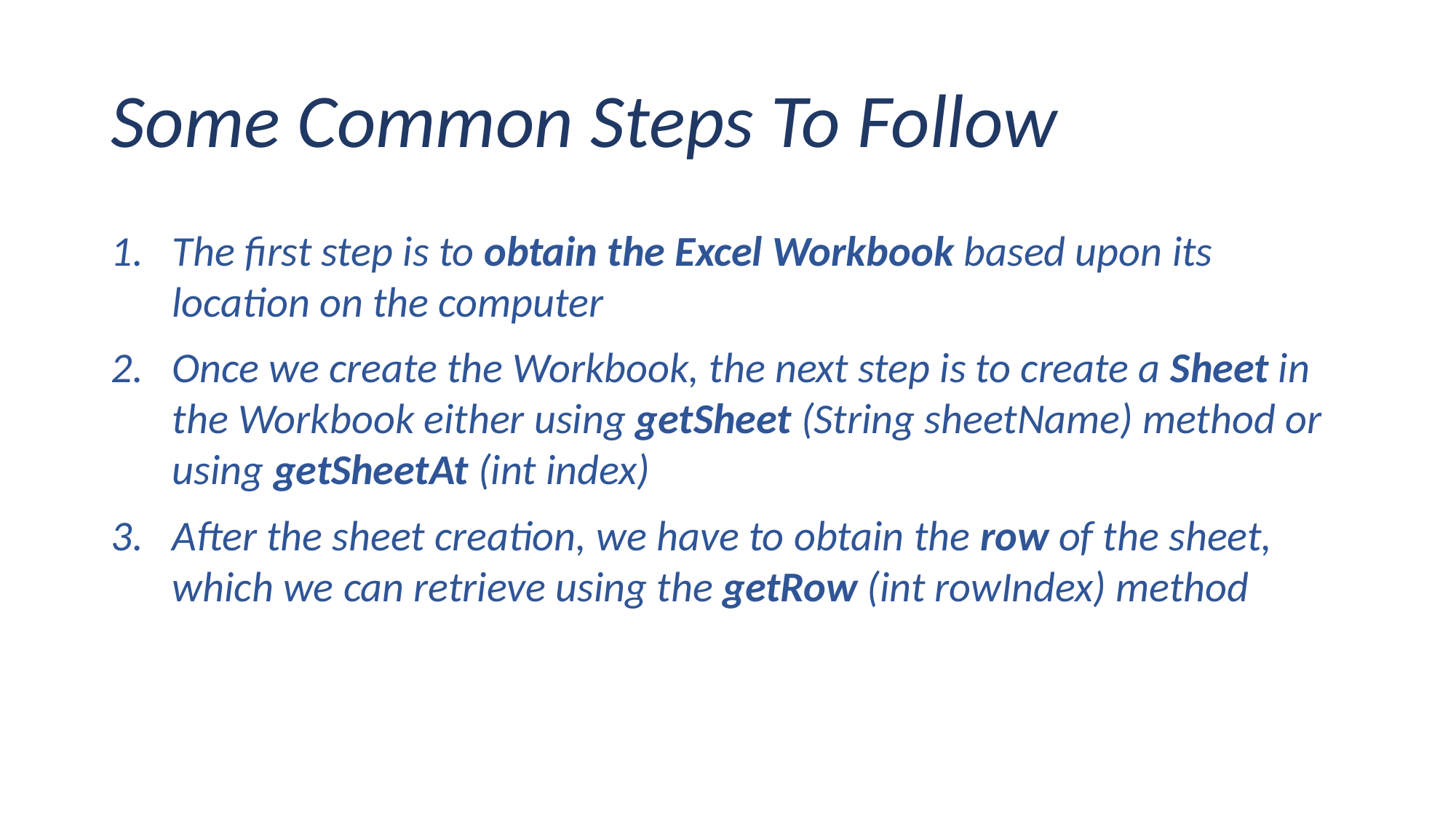

# Some Common Steps To Follow
The first step is to obtain the Excel Workbook based upon its location on the computer
Once we create the Workbook, the next step is to create a Sheet in the Workbook either using getSheet (String sheetName) method or using getSheetAt (int index)
After the sheet creation, we have to obtain the row of the sheet, which we can retrieve using the getRow (int rowIndex) method